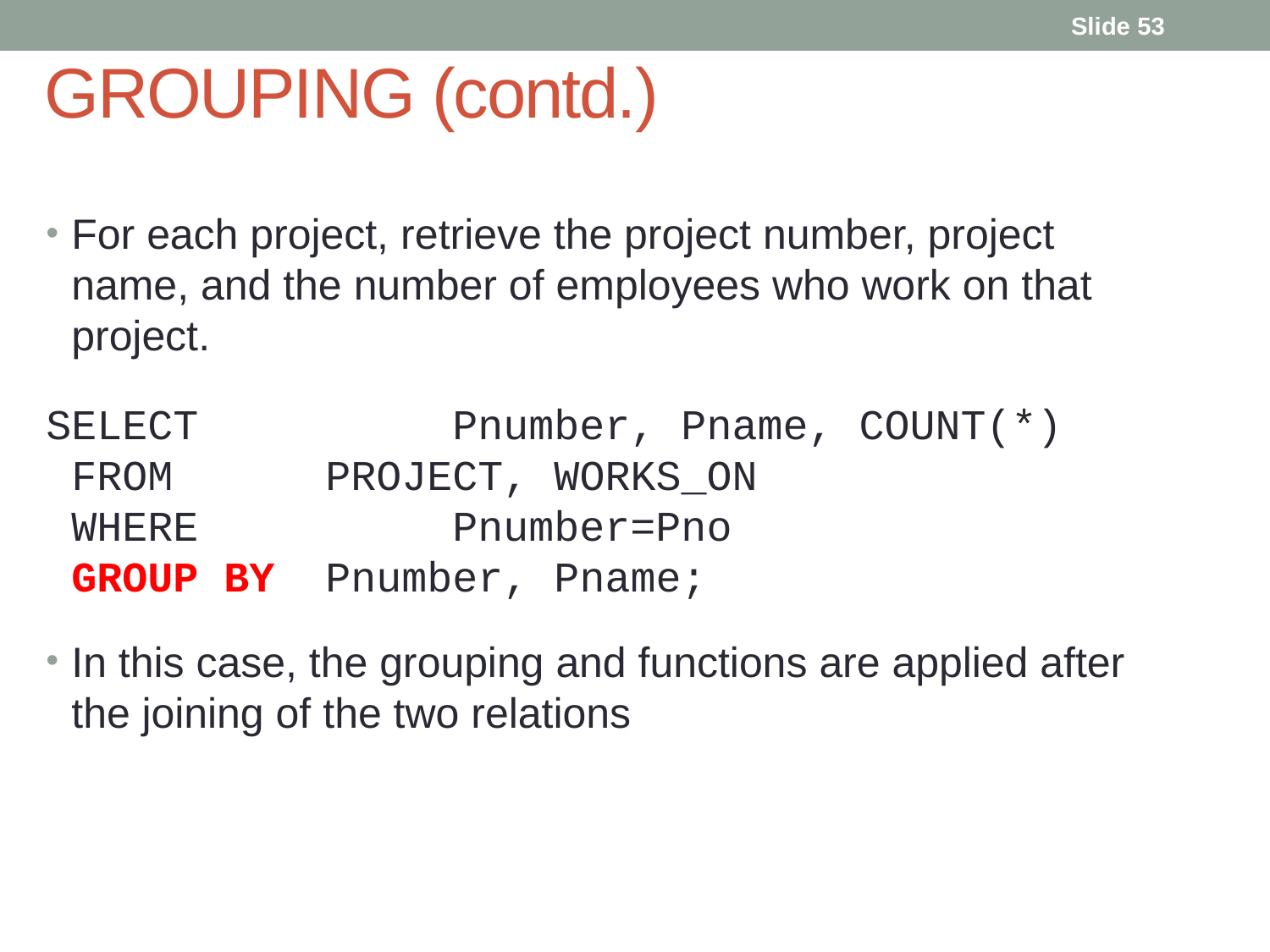

Slide 53
# GROUPING (contd.)
For each project, retrieve the project number, project name, and the number of employees who work on that project.

SELECT 		Pnumber, Pname, COUNT(*)
FROM		PROJECT, WORKS_ON
WHERE		Pnumber=Pno
GROUP BY	Pnumber, Pname;
In this case, the grouping and functions are applied after  the joining of the two relations